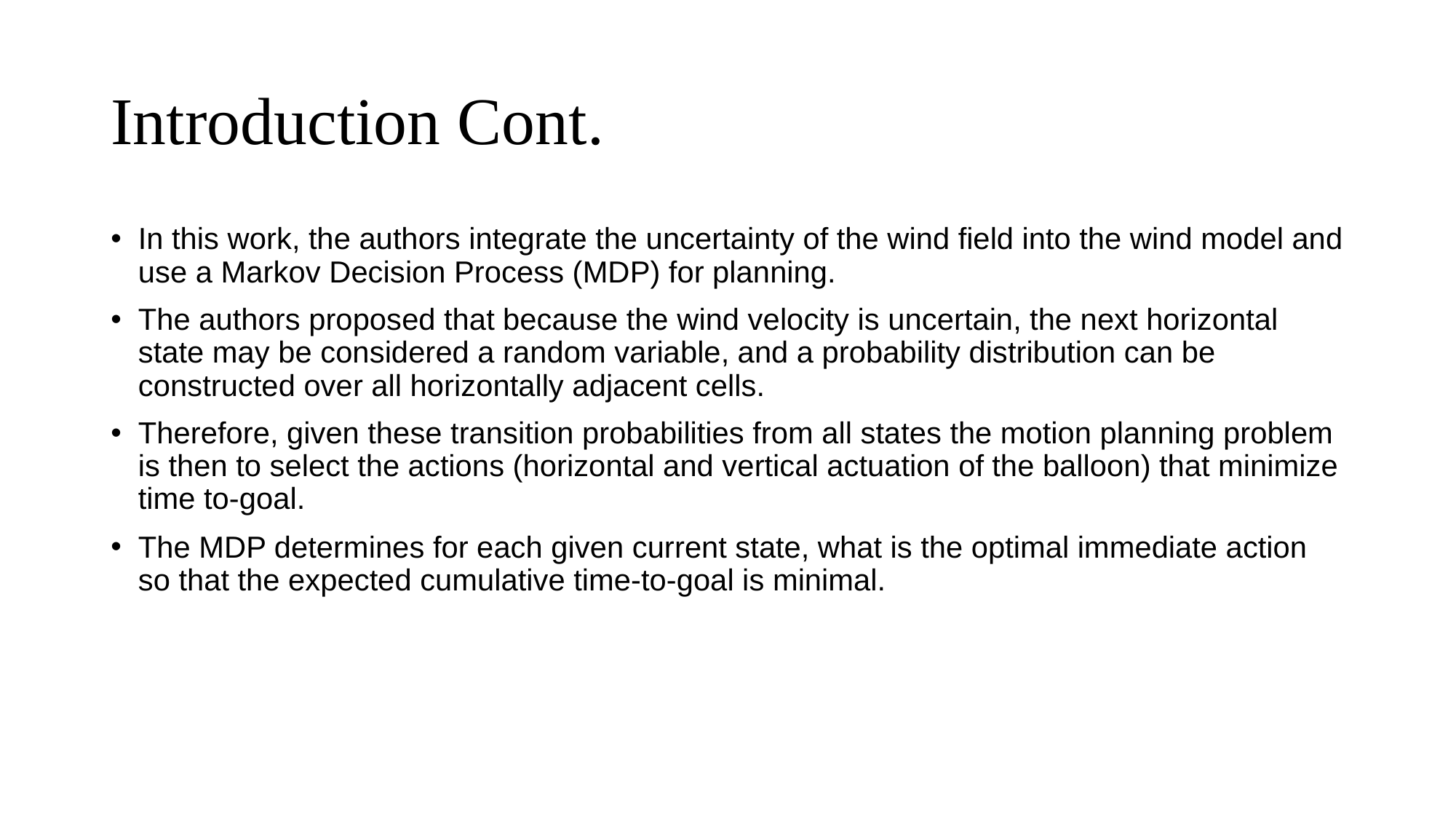

# Introduction Cont.
In this work, the authors integrate the uncertainty of the wind field into the wind model and use a Markov Decision Process (MDP) for planning.
The authors proposed that because the wind velocity is uncertain, the next horizontal state may be considered a random variable, and a probability distribution can be constructed over all horizontally adjacent cells.
Therefore, given these transition probabilities from all states the motion planning problem is then to select the actions (horizontal and vertical actuation of the balloon) that minimize time to-goal.
The MDP determines for each given current state, what is the optimal immediate action so that the expected cumulative time-to-goal is minimal.